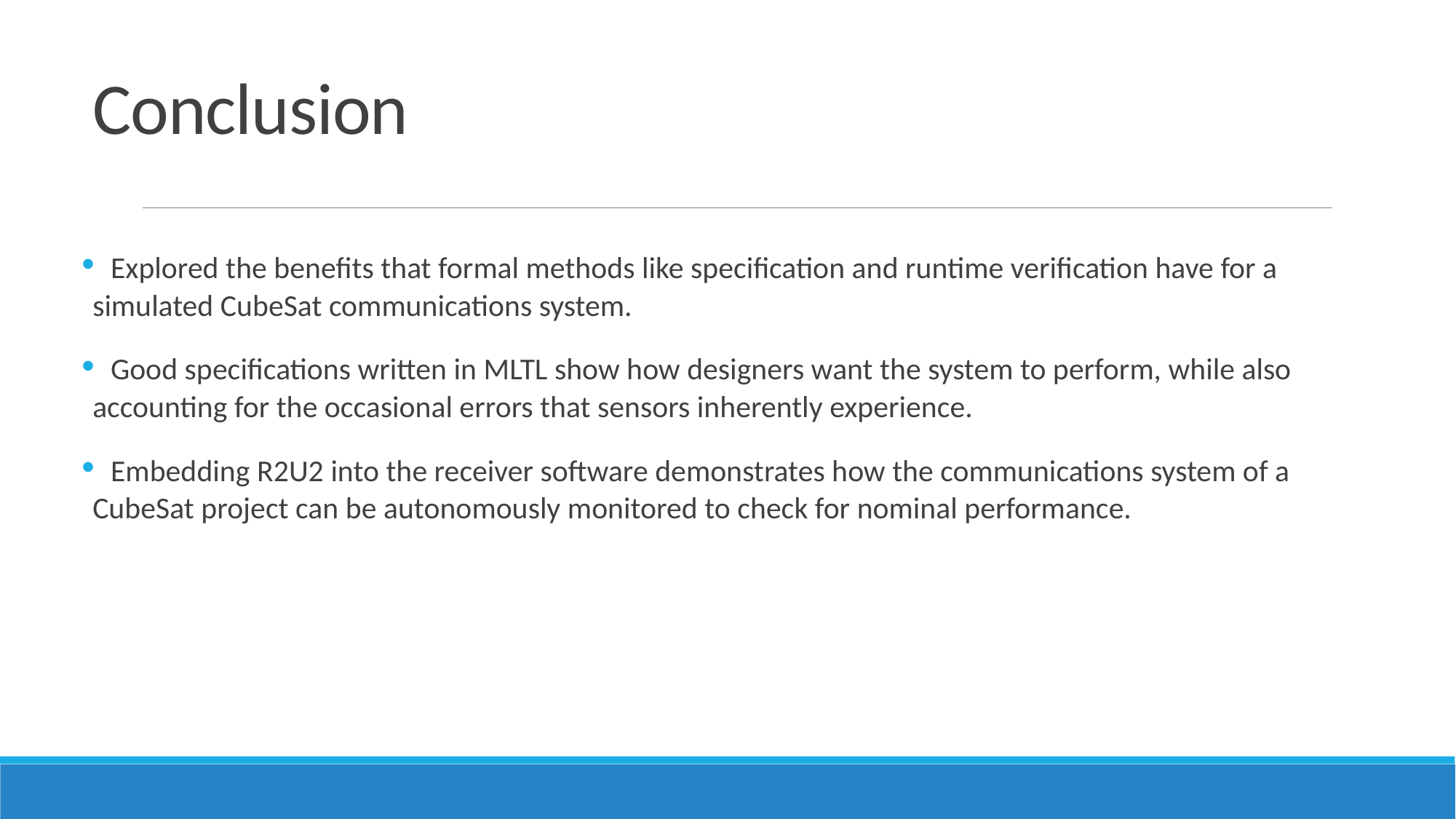

# Conclusion
  Explored the benefits that formal methods like specification and runtime verification have for a simulated CubeSat communications system.
  Good specifications written in MLTL show how designers want the system to perform, while also accounting for the occasional errors that sensors inherently experience.
  Embedding R2U2 into the receiver software demonstrates how the communications system of a CubeSat project can be autonomously monitored to check for nominal performance.